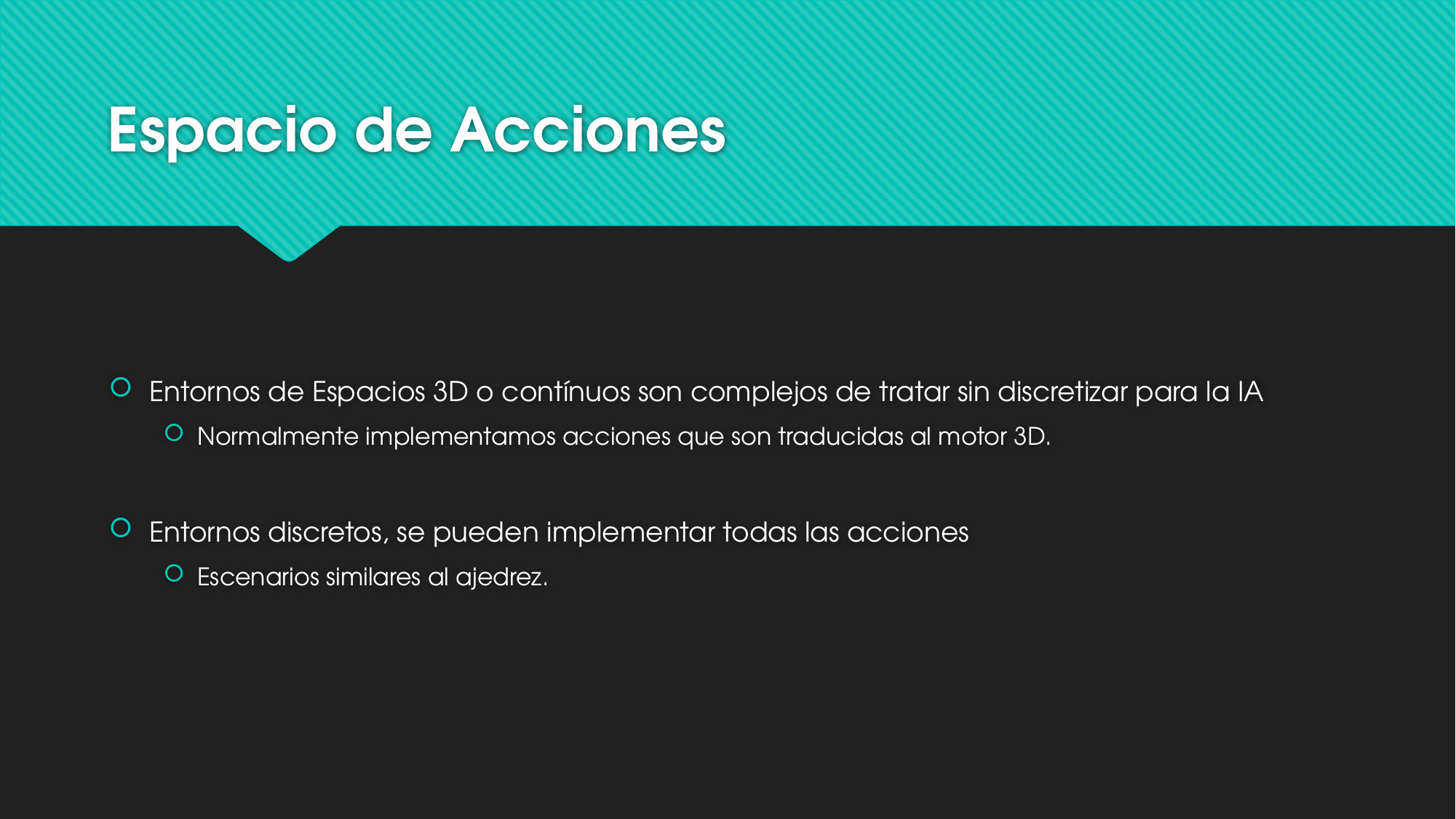

# Espacio de Acciones
Entornos de Espacios 3D o contínuos son complejos de tratar sin discretizar para la IA
Normalmente implementamos acciones que son traducidas al motor 3D.

Entornos discretos, se pueden implementar todas las acciones
Escenarios similares al ajedrez.